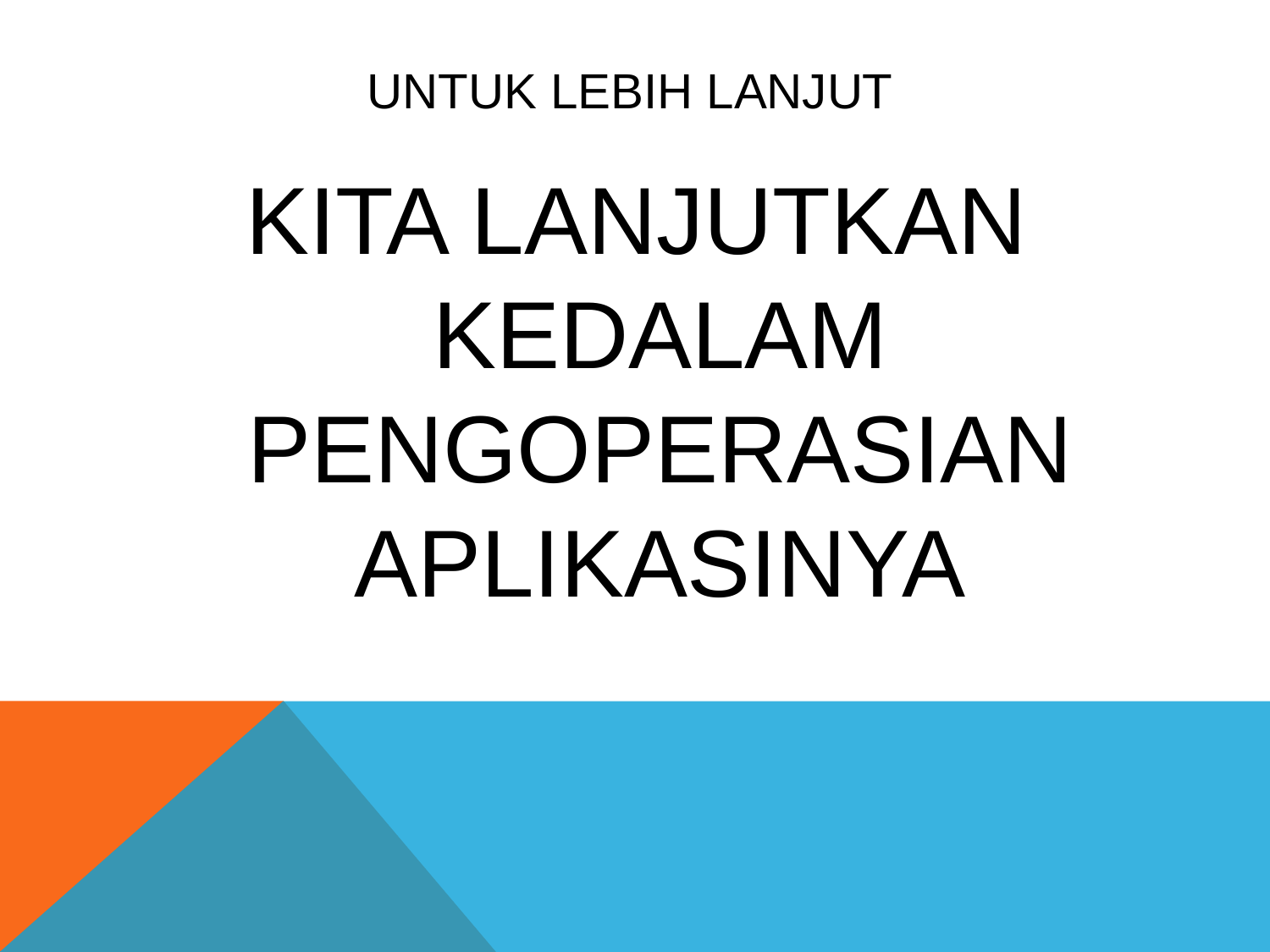

# UNTUK LEBIH LANJUT
KITA LANJUTKAN KEDALAM PENGOPERASIAN APLIKASINYA